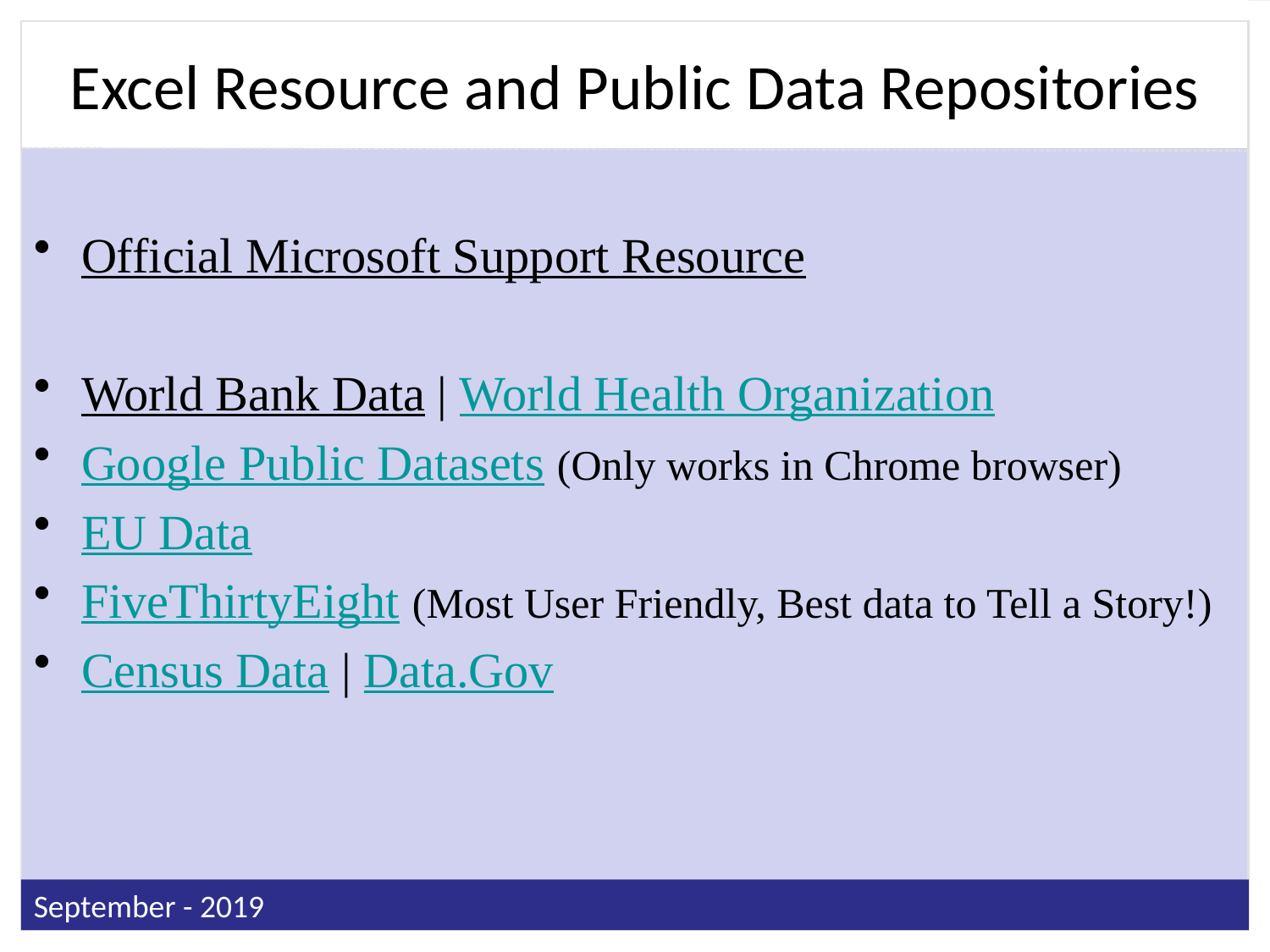

# Excel Resource and Public Data Repositories

Official Microsoft Support Resource

World Bank Data | World Health Organization
Google Public Datasets (Only works in Chrome browser)
EU Data
FiveThirtyEight (Most User Friendly, Best data to Tell a Story!)
Census Data | Data.Gov
September - 2019
8